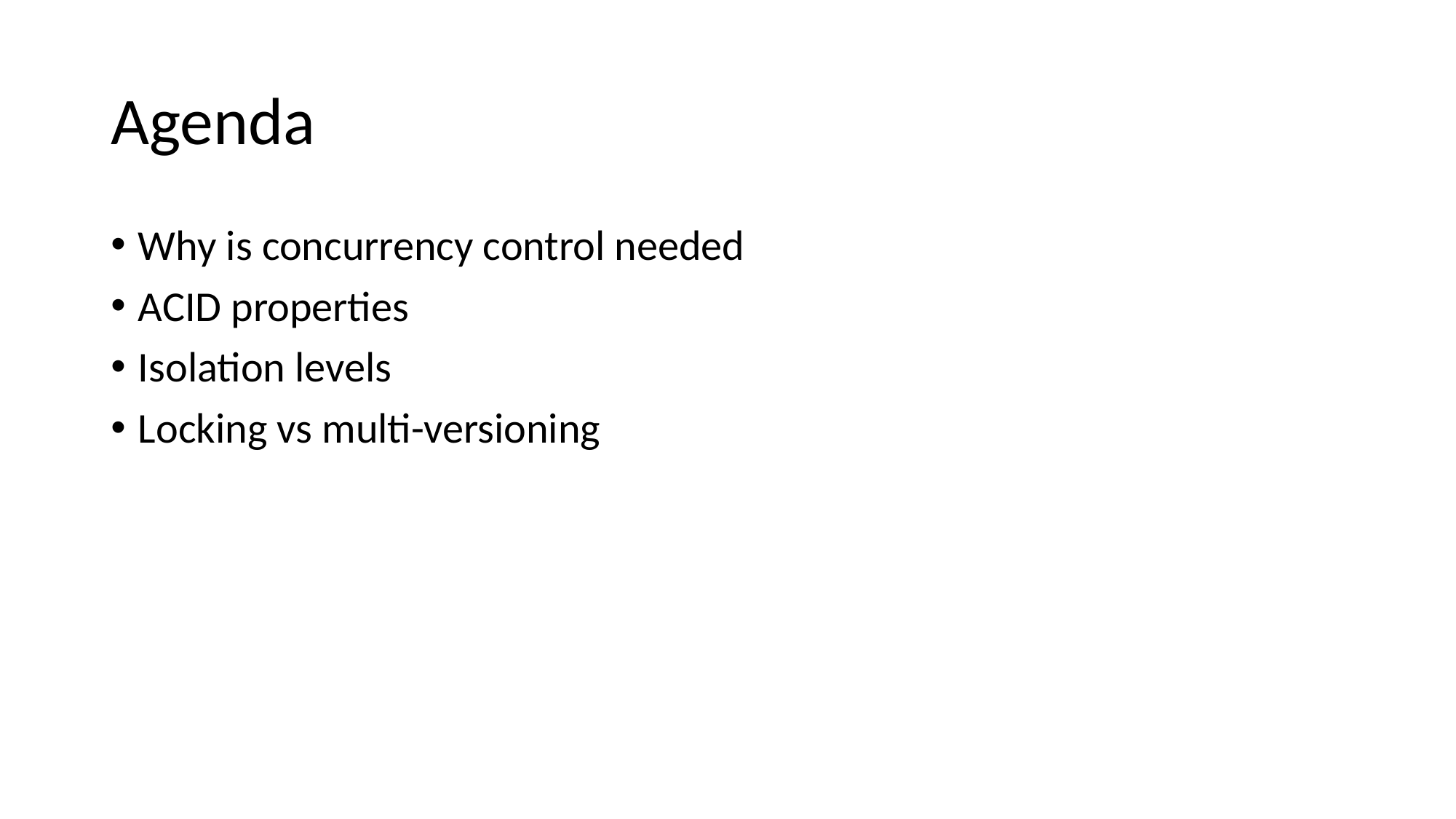

# Agenda
Why is concurrency control needed
ACID properties
Isolation levels
Locking vs multi-versioning